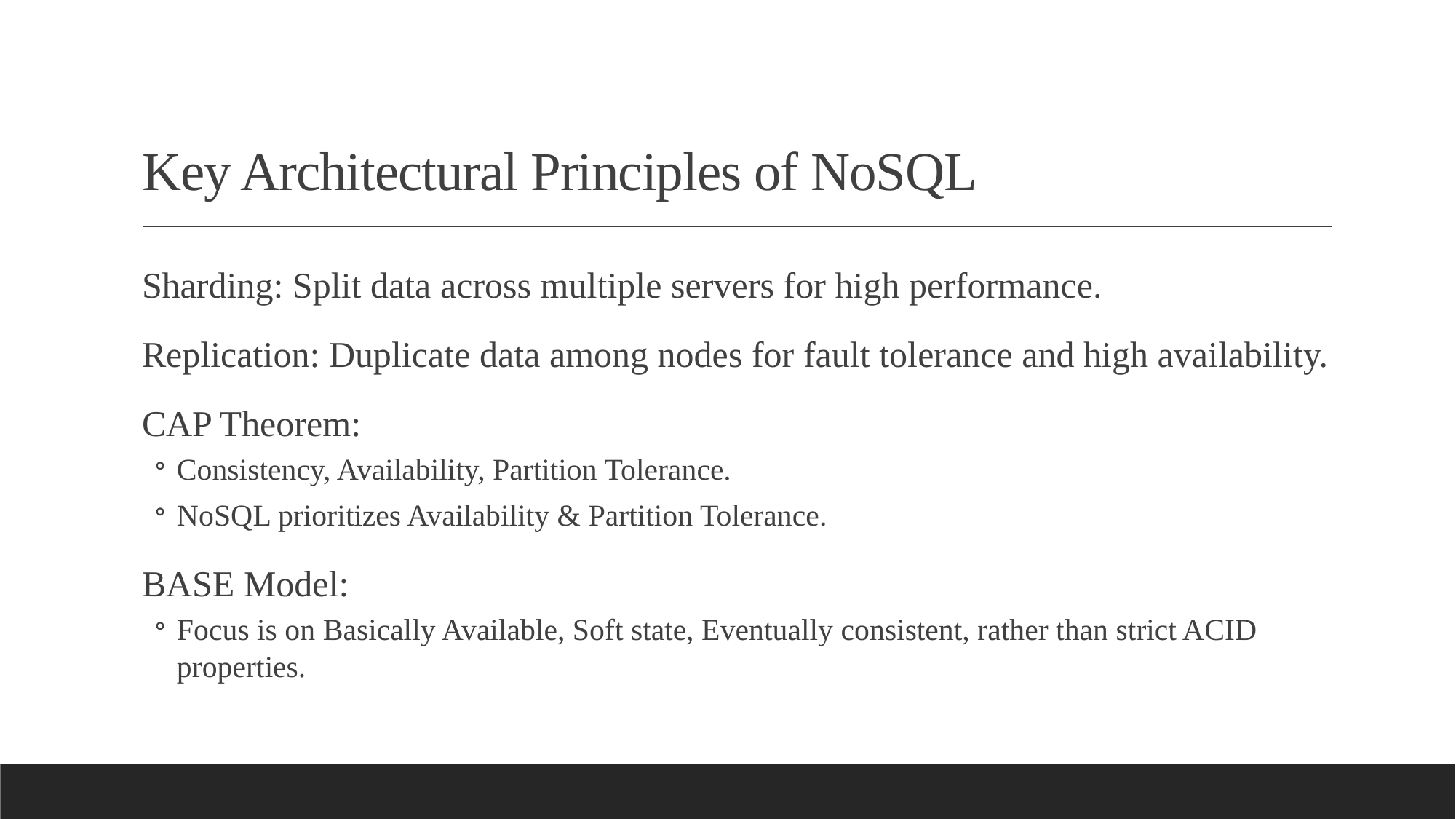

# Key Architectural Principles of NoSQL
Sharding: Split data across multiple servers for high performance.
Replication: Duplicate data among nodes for fault tolerance and high availability.
CAP Theorem:
Consistency, Availability, Partition Tolerance.
NoSQL prioritizes Availability & Partition Tolerance.
BASE Model:
Focus is on Basically Available, Soft state, Eventually consistent, rather than strict ACID properties.